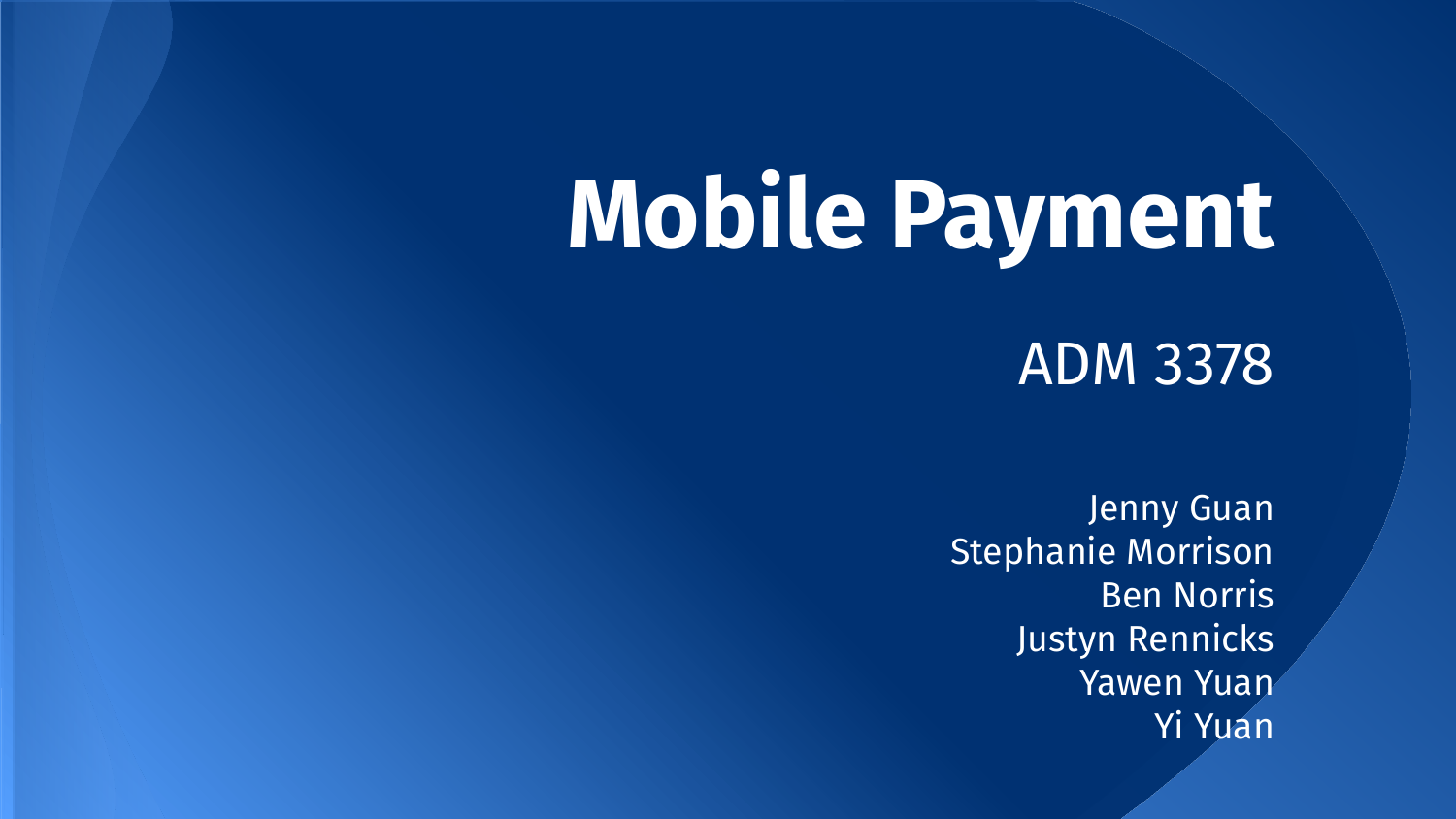

# Mobile Payment
ADM 3378

Jenny Guan
Stephanie Morrison
Ben Norris
Justyn Rennicks
Yawen Yuan
Yi Yuan